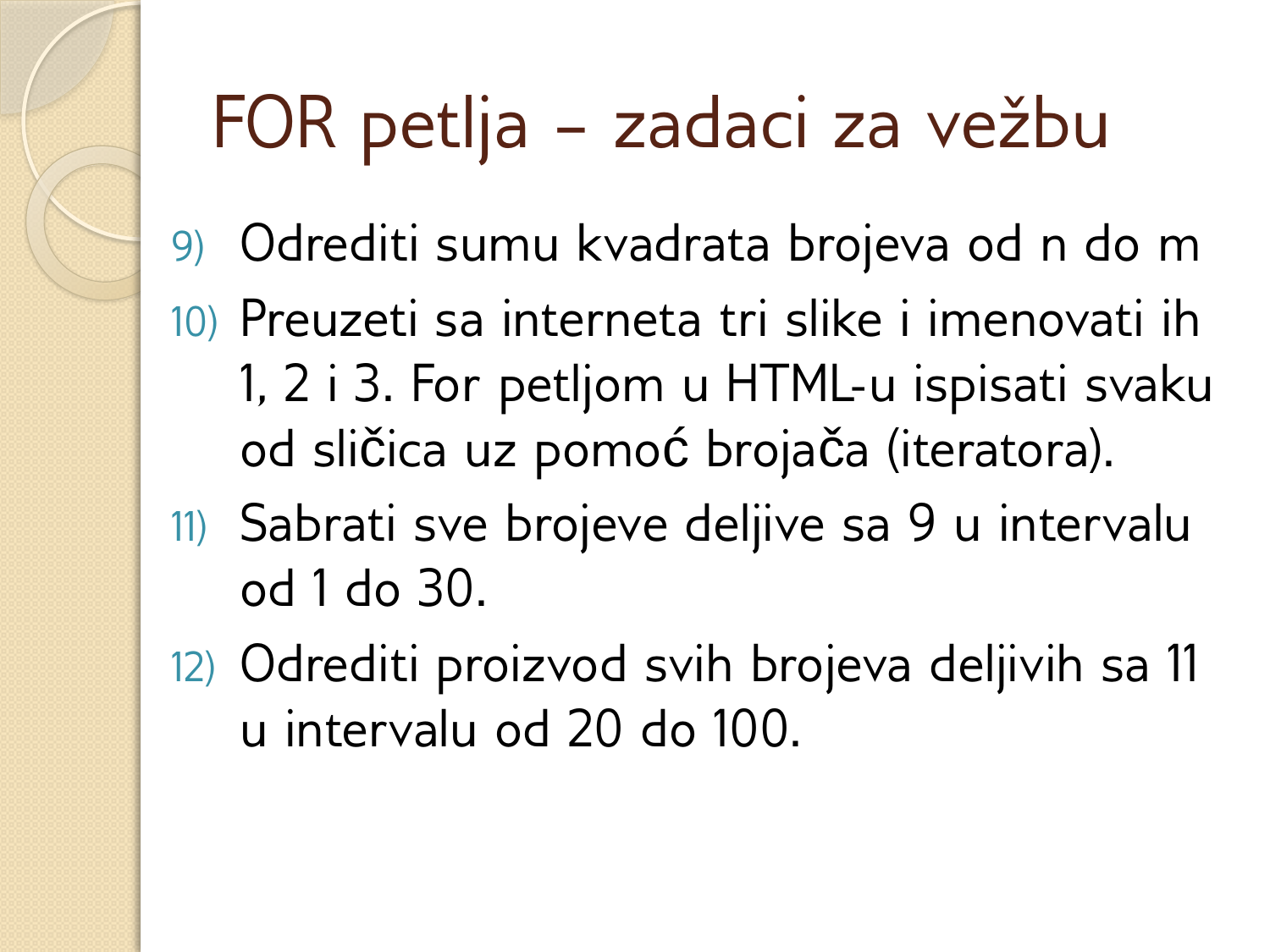

# FOR petlja – zadaci za vežbu
Odrediti sumu kvadrata brojeva od n do m
Preuzeti sa interneta tri slike i imenovati ih 1, 2 i 3. For petljom u HTML-u ispisati svaku od sličica uz pomoć brojača (iteratora).
Sabrati sve brojeve deljive sa 9 u intervalu od 1 do 30.
Odrediti proizvod svih brojeva deljivih sa 11 u intervalu od 20 do 100.